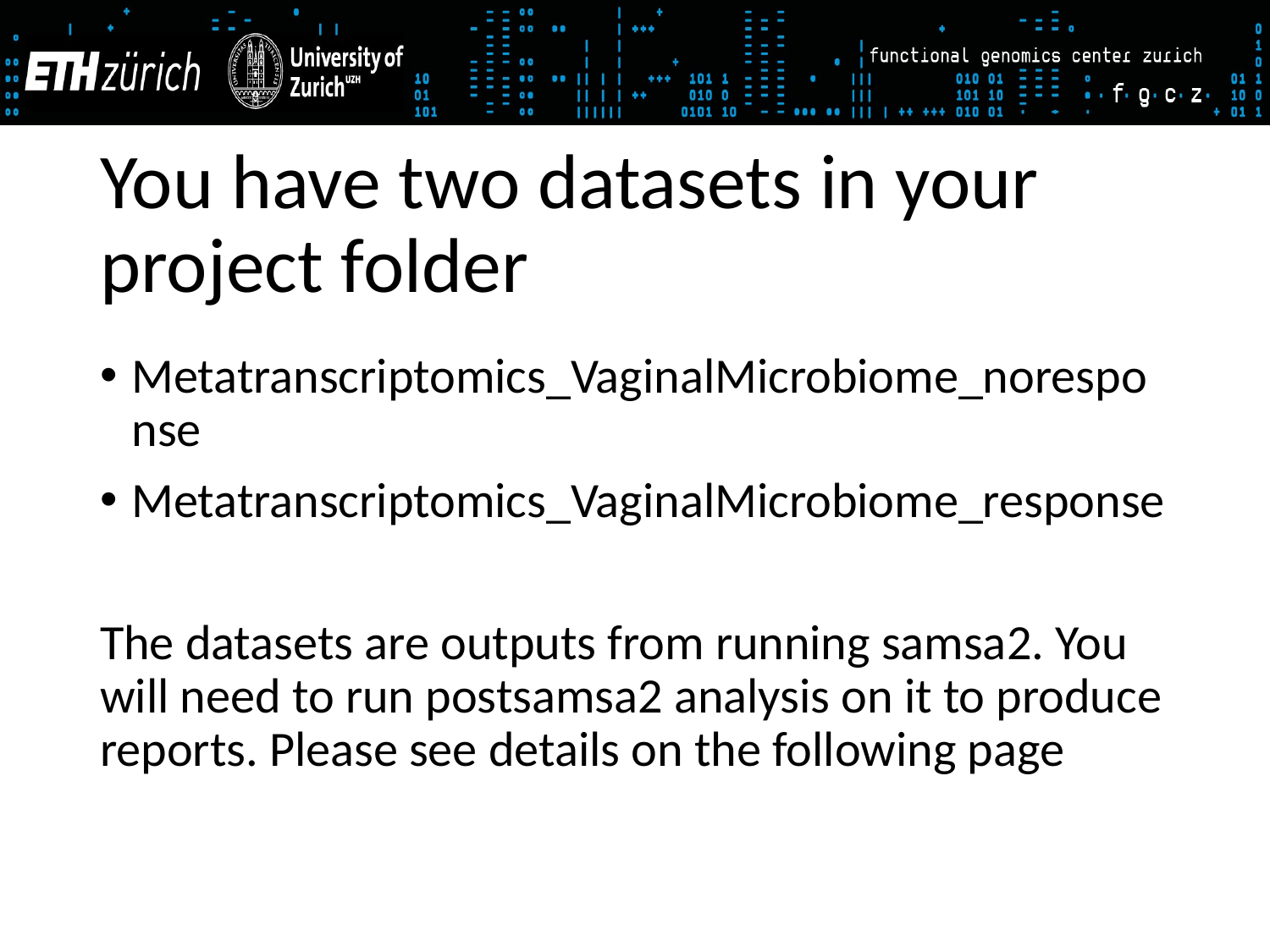

# You have two datasets in your project folder
Metatranscriptomics_VaginalMicrobiome_noresponse
Metatranscriptomics_VaginalMicrobiome_response

The datasets are outputs from running samsa2. You will need to run postsamsa2 analysis on it to produce reports. Please see details on the following page